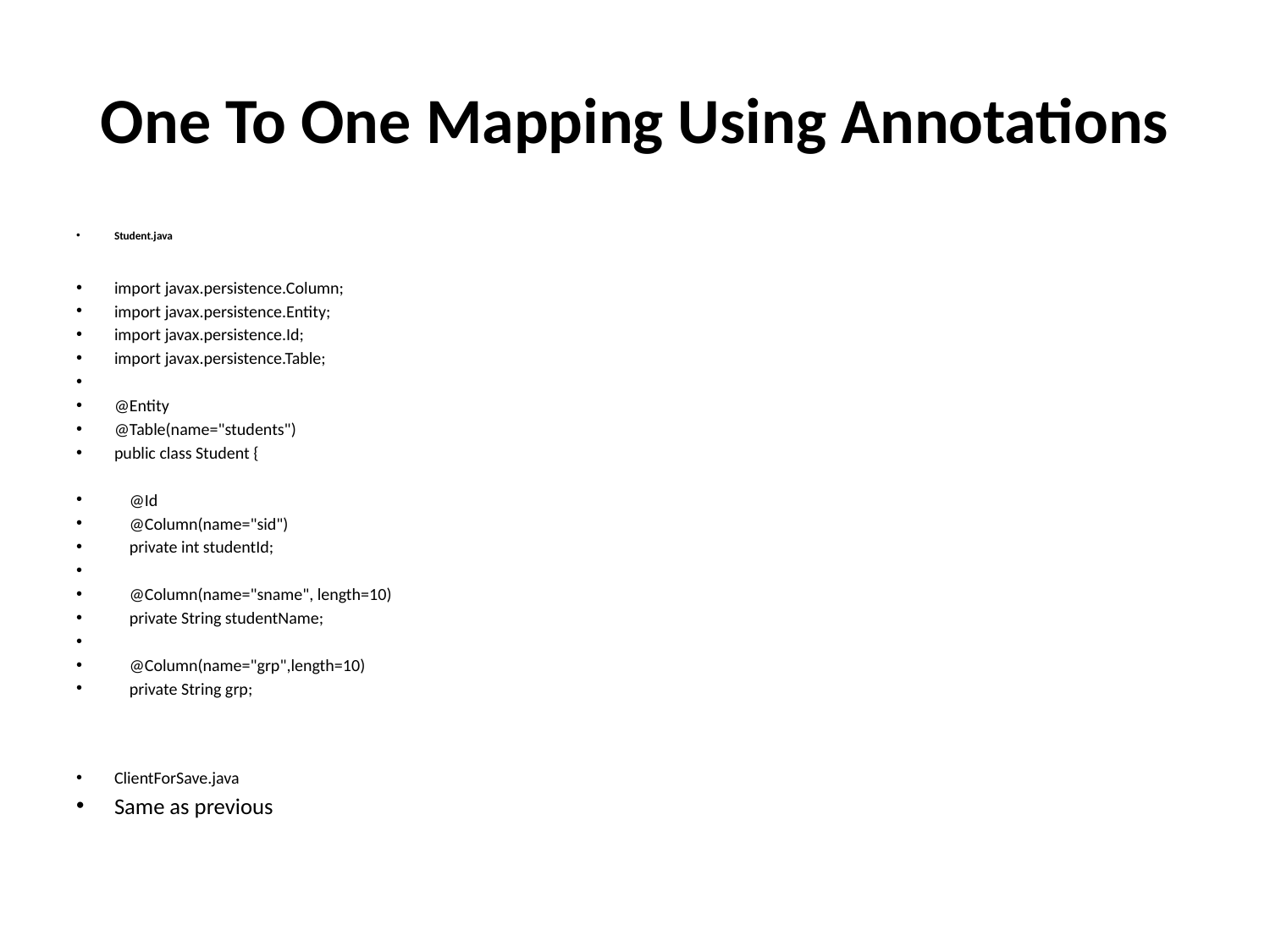

# One To One Mapping Using Annotations
Student.java

import javax.persistence.Column;
import javax.persistence.Entity;
import javax.persistence.Id;
import javax.persistence.Table;

@Entity
@Table(name="students")
public class Student {

    @Id
    @Column(name="sid")
    private int studentId;

    @Column(name="sname", length=10)
    private String studentName;

    @Column(name="grp",length=10)
    private String grp;

ClientForSave.java
Same as previous